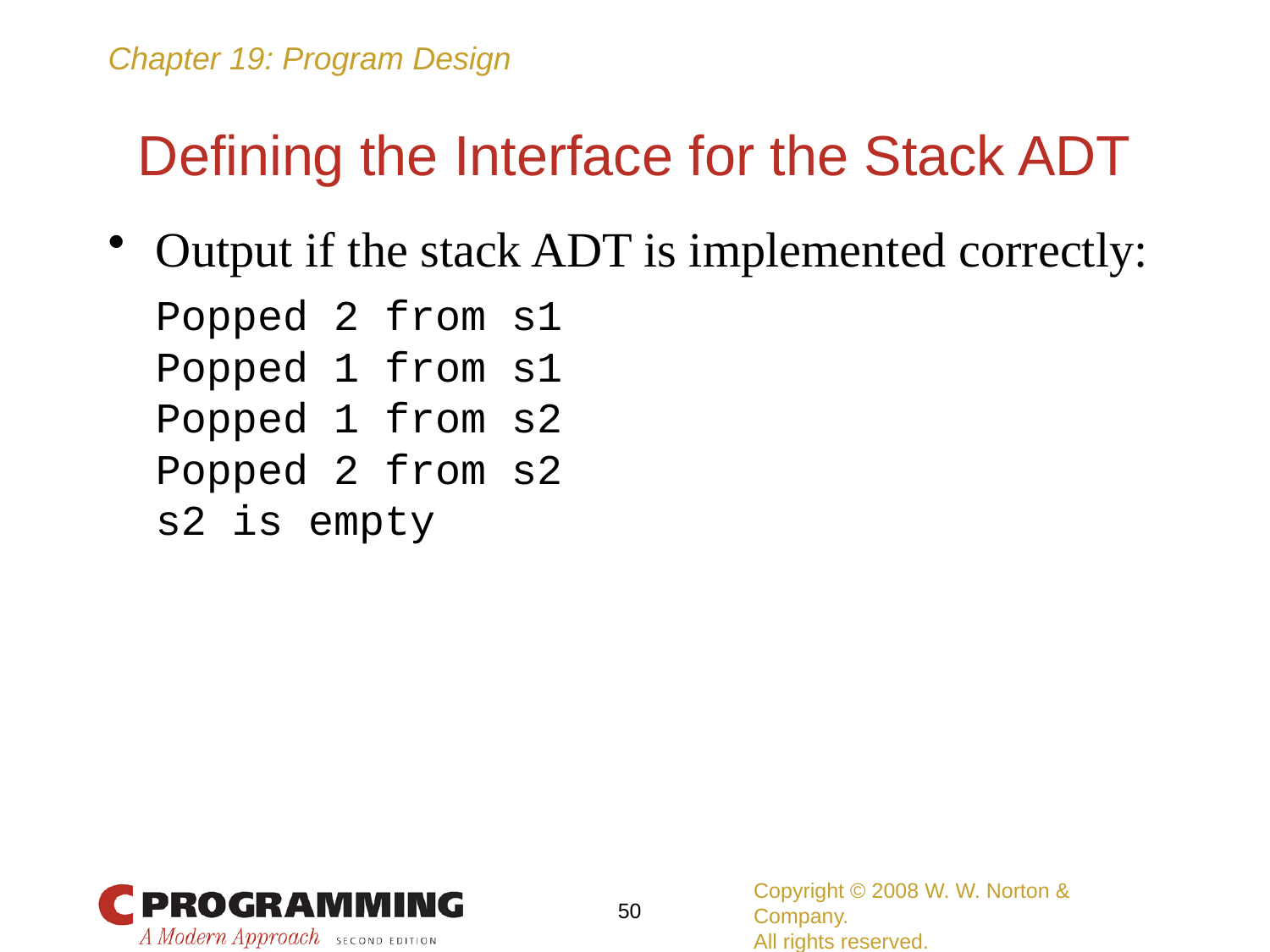

# Defining the Interface for the Stack ADT
Output if the stack ADT is implemented correctly:
	Popped 2 from s1
	Popped 1 from s1
	Popped 1 from s2
	Popped 2 from s2
	s2 is empty
Copyright © 2008 W. W. Norton & Company.
All rights reserved.
50